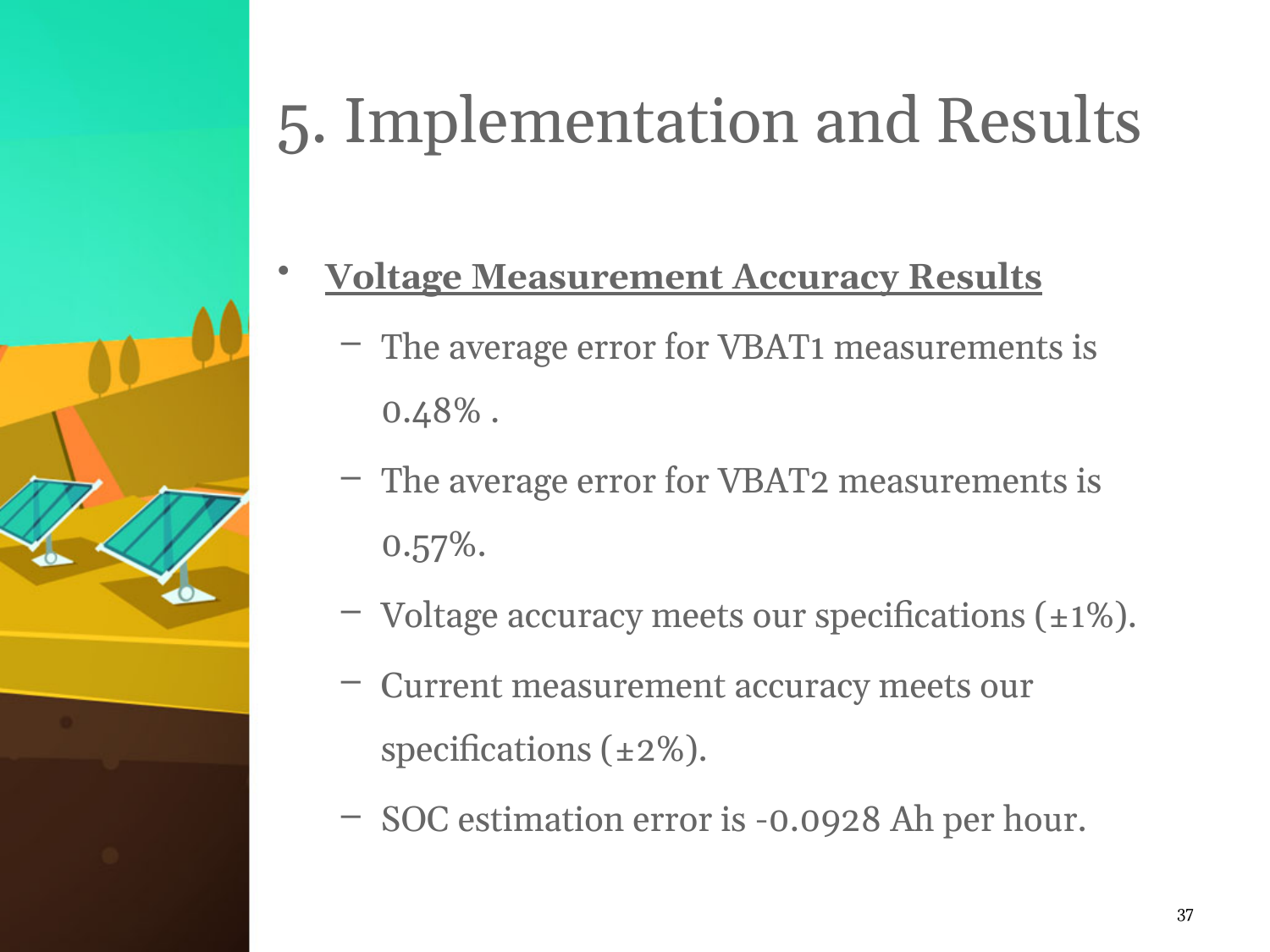

# 5. Implementation and Results
Voltage Measurement Accuracy Results
The average error for VBAT1 measurements is 0.48% .
The average error for VBAT2 measurements is 0.57%.
Voltage accuracy meets our specifications (±1%).
Current measurement accuracy meets our specifications (±2%).
SOC estimation error is -0.0928 Ah per hour.
37